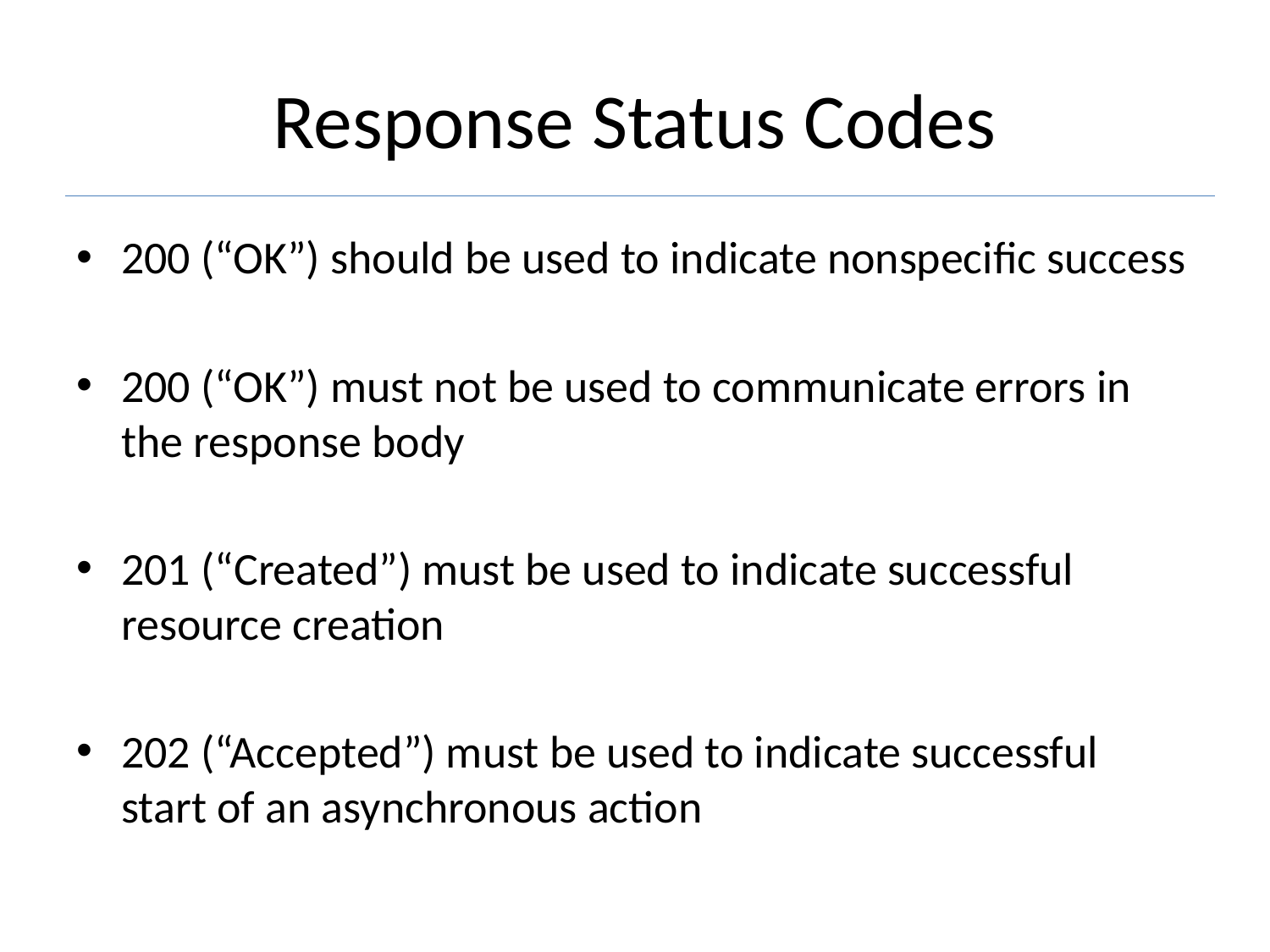

# Response Status Codes
200 (“OK”) should be used to indicate nonspecific success

200 (“OK”) must not be used to communicate errors in the response body

201 (“Created”) must be used to indicate successful resource creation

202 (“Accepted”) must be used to indicate successful start of an asynchronous action